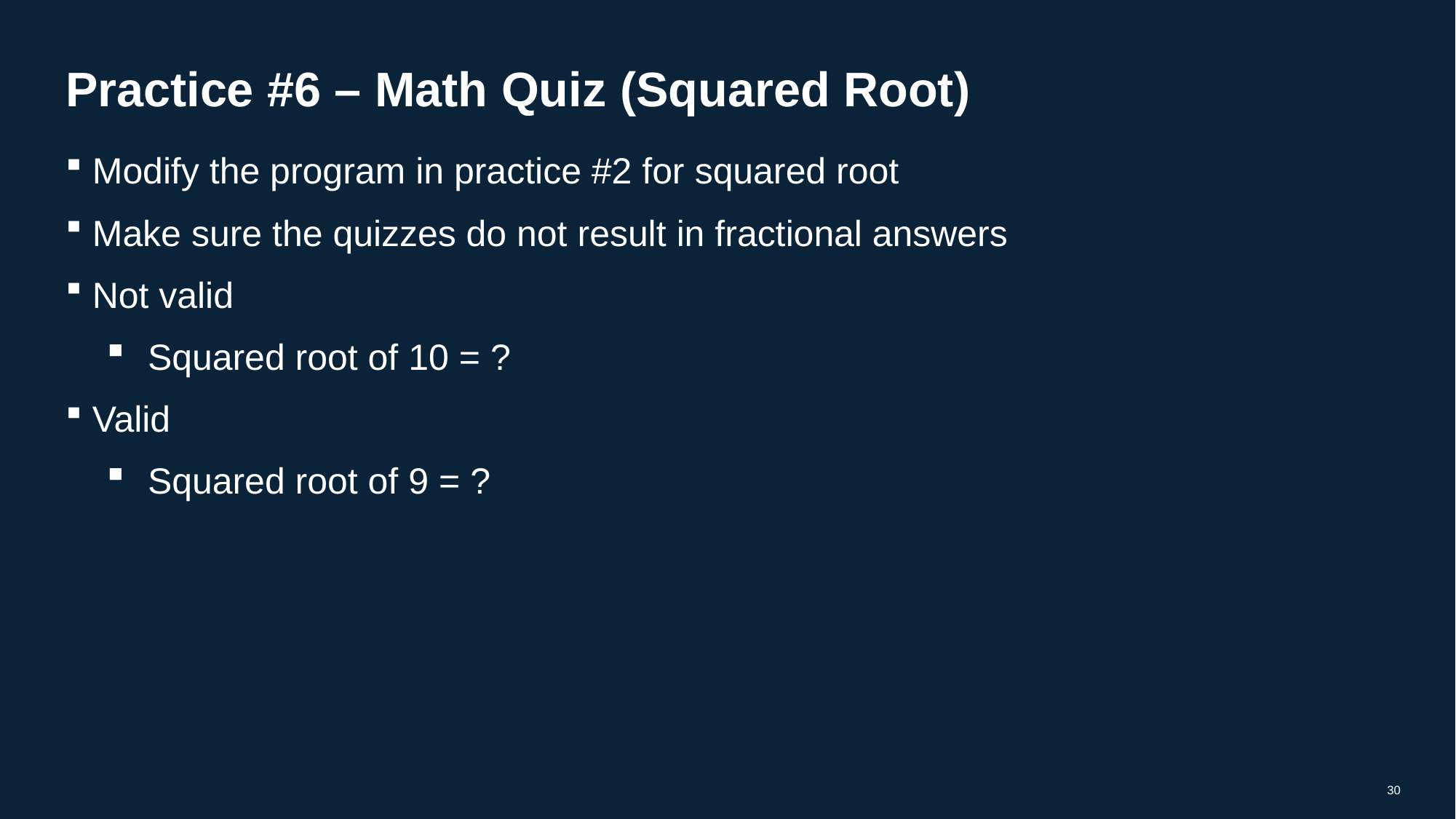

# Practice #6 – Math Quiz (Squared Root)
Modify the program in practice #2 for squared root
Make sure the quizzes do not result in fractional answers
Not valid
Squared root of 10 = ?
Valid
Squared root of 9 = ?

30